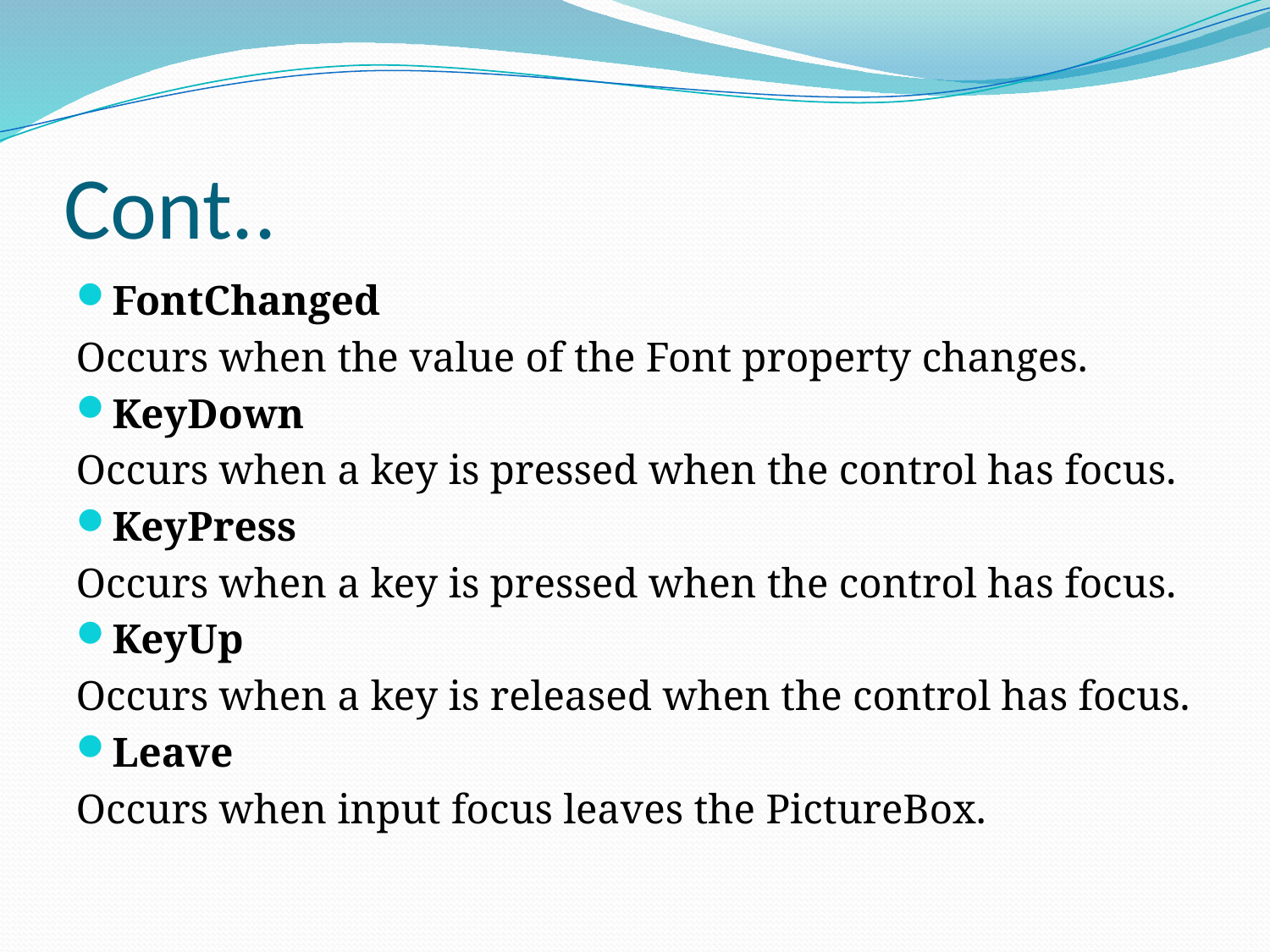

# Cont..
FontChanged
Occurs when the value of the Font property changes.
KeyDown
Occurs when a key is pressed when the control has focus.
KeyPress
Occurs when a key is pressed when the control has focus.
KeyUp
Occurs when a key is released when the control has focus.
Leave
Occurs when input focus leaves the PictureBox.